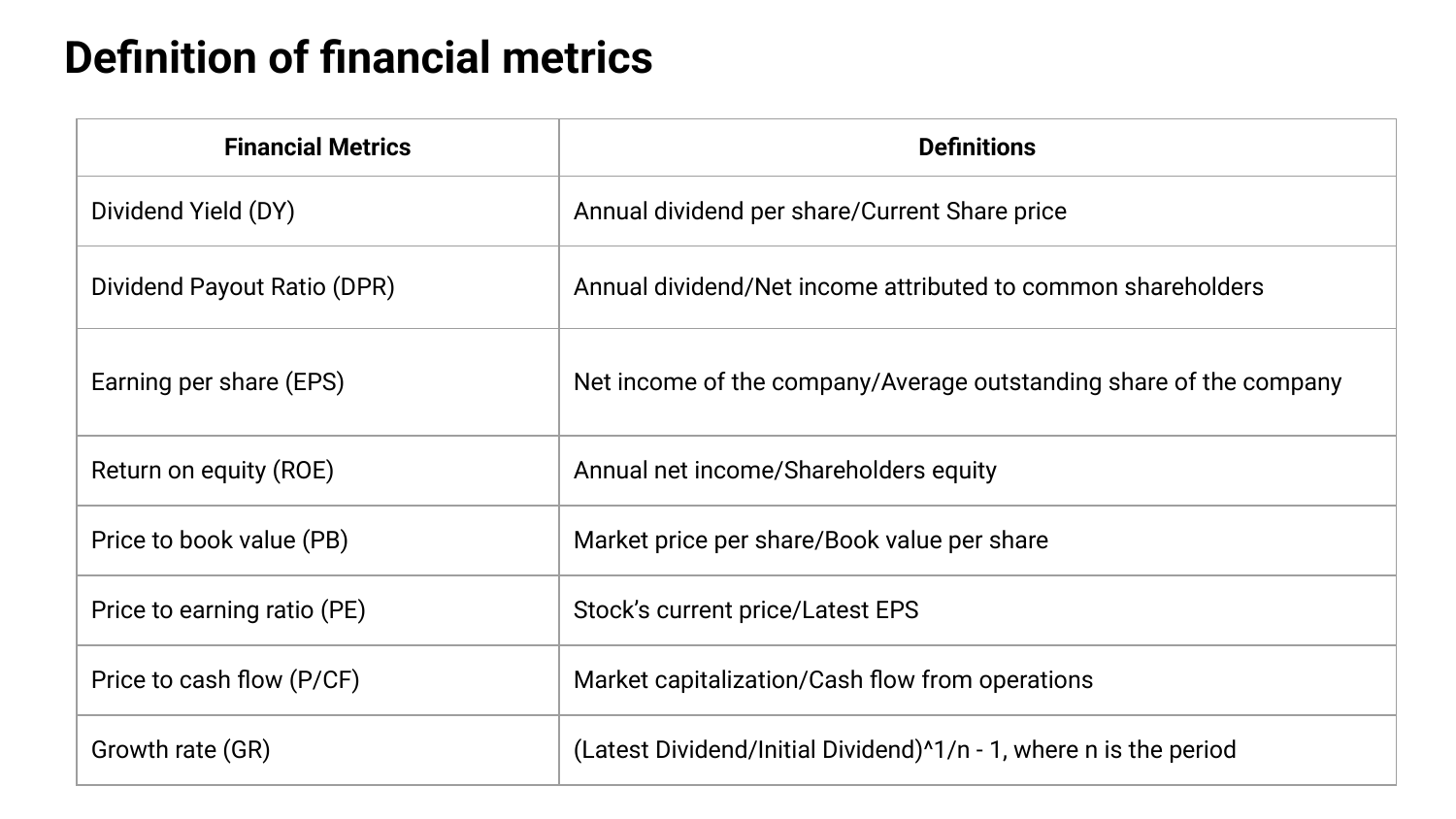

# Definition of financial metrics
| Financial Metrics | Definitions |
| --- | --- |
| Dividend Yield (DY) | Annual dividend per share/Current Share price |
| Dividend Payout Ratio (DPR) | Annual dividend/Net income attributed to common shareholders |
| Earning per share (EPS) | Net income of the company/Average outstanding share of the company |
| Return on equity (ROE) | Annual net income/Shareholders equity |
| Price to book value (PB) | Market price per share/Book value per share |
| Price to earning ratio (PE) | Stock’s current price/Latest EPS |
| Price to cash flow (P/CF) | Market capitalization/Cash flow from operations |
| Growth rate (GR) | (Latest Dividend/Initial Dividend)^1/n - 1, where n is the period |